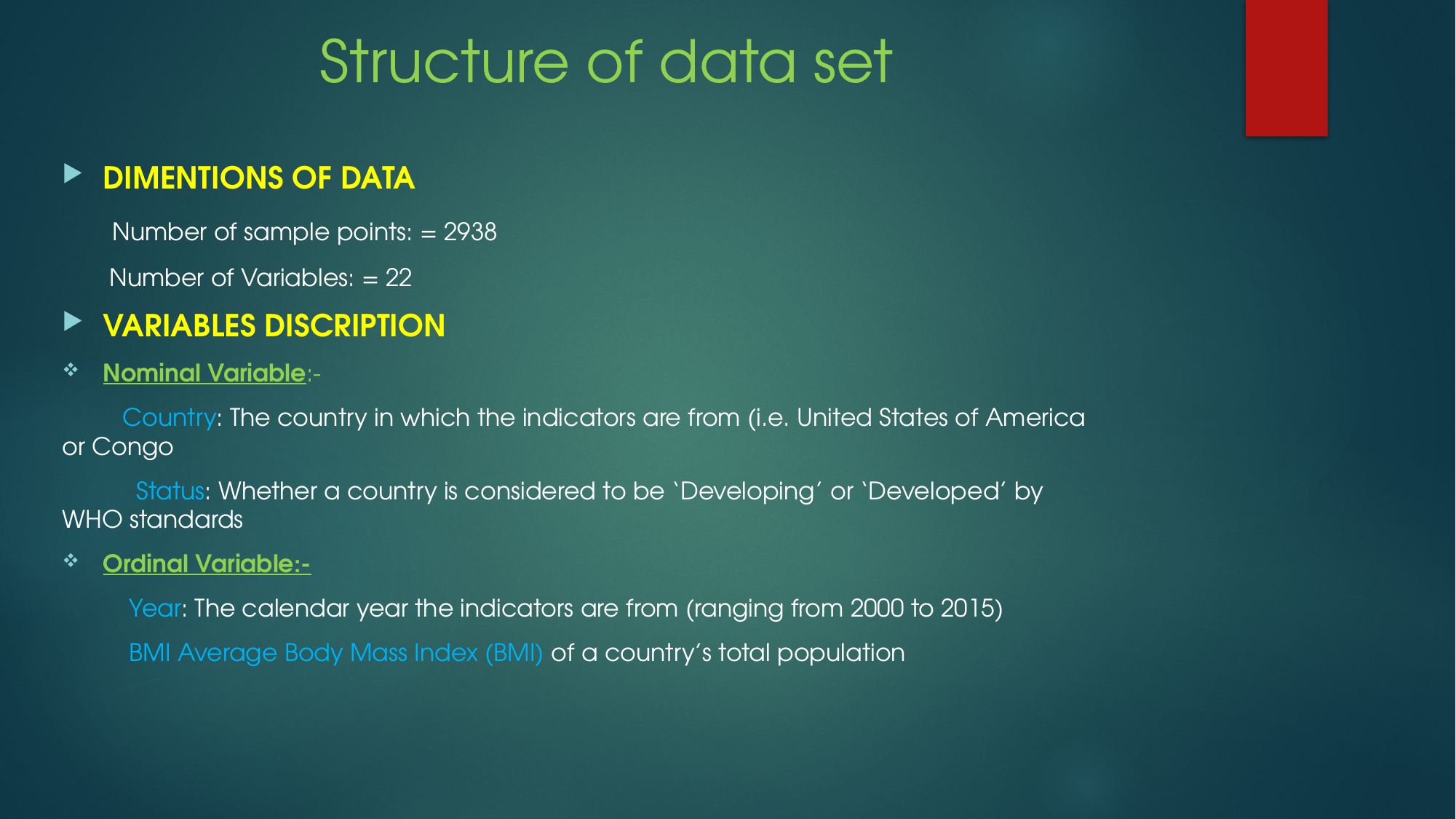

# Structure of data set
DIMENTIONS OF DATA
      Number of sample points: = 2938
       Number of Variables: = 22
VARIABLES DISCRIPTION
Nominal Variable:-
         Country: The country in which the indicators are from (i.e. United States of America or Congo
           Status: Whether a country is considered to be ‘Developing’ or ‘Developed’ by WHO standards
Ordinal Variable:-
          Year: The calendar year the indicators are from (ranging from 2000 to 2015)
          BMI Average Body Mass Index (BMI) of a country’s total population